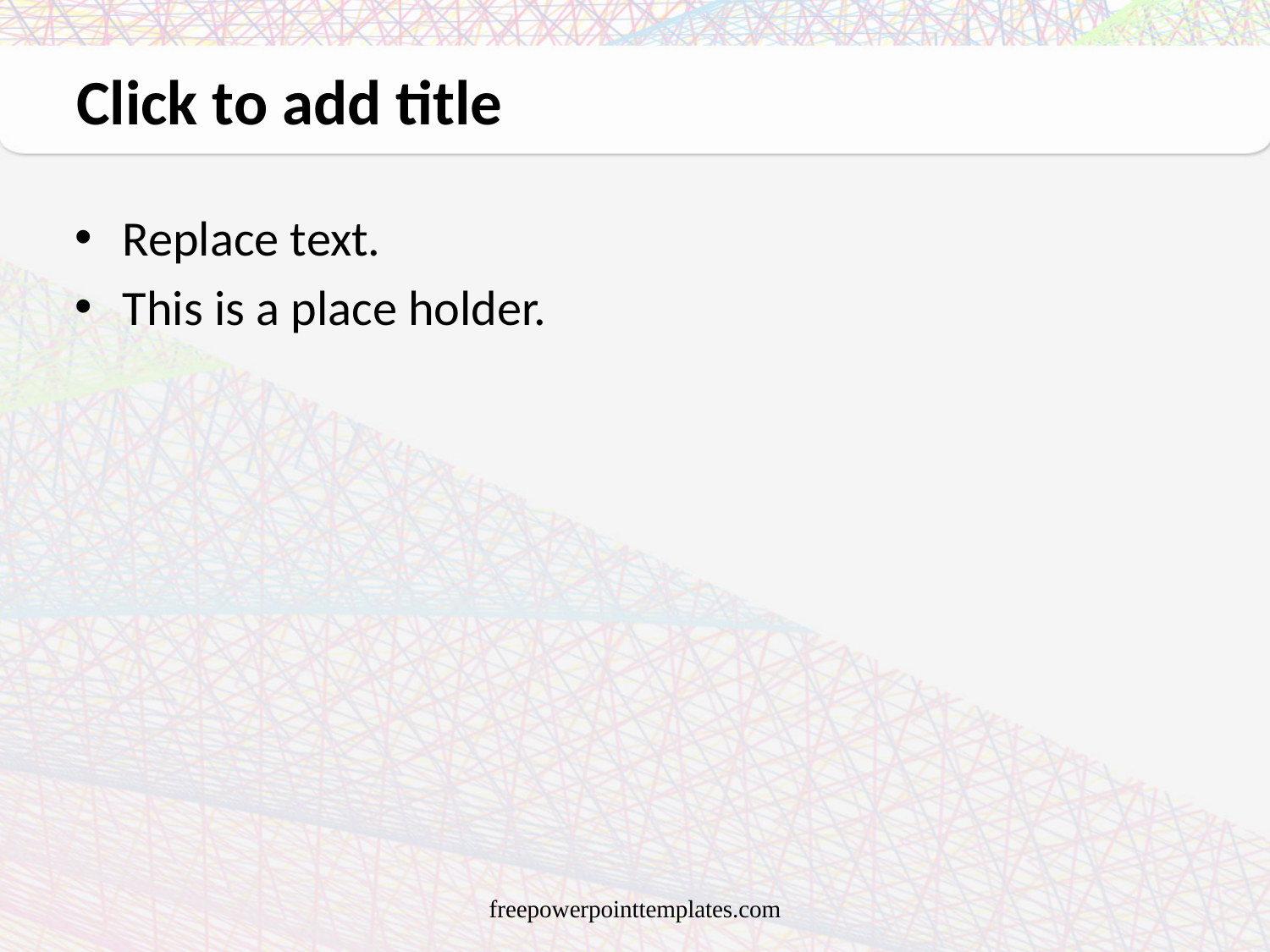

# Click to add title
Replace text.
This is a place holder.

freepowerpointtemplates.com